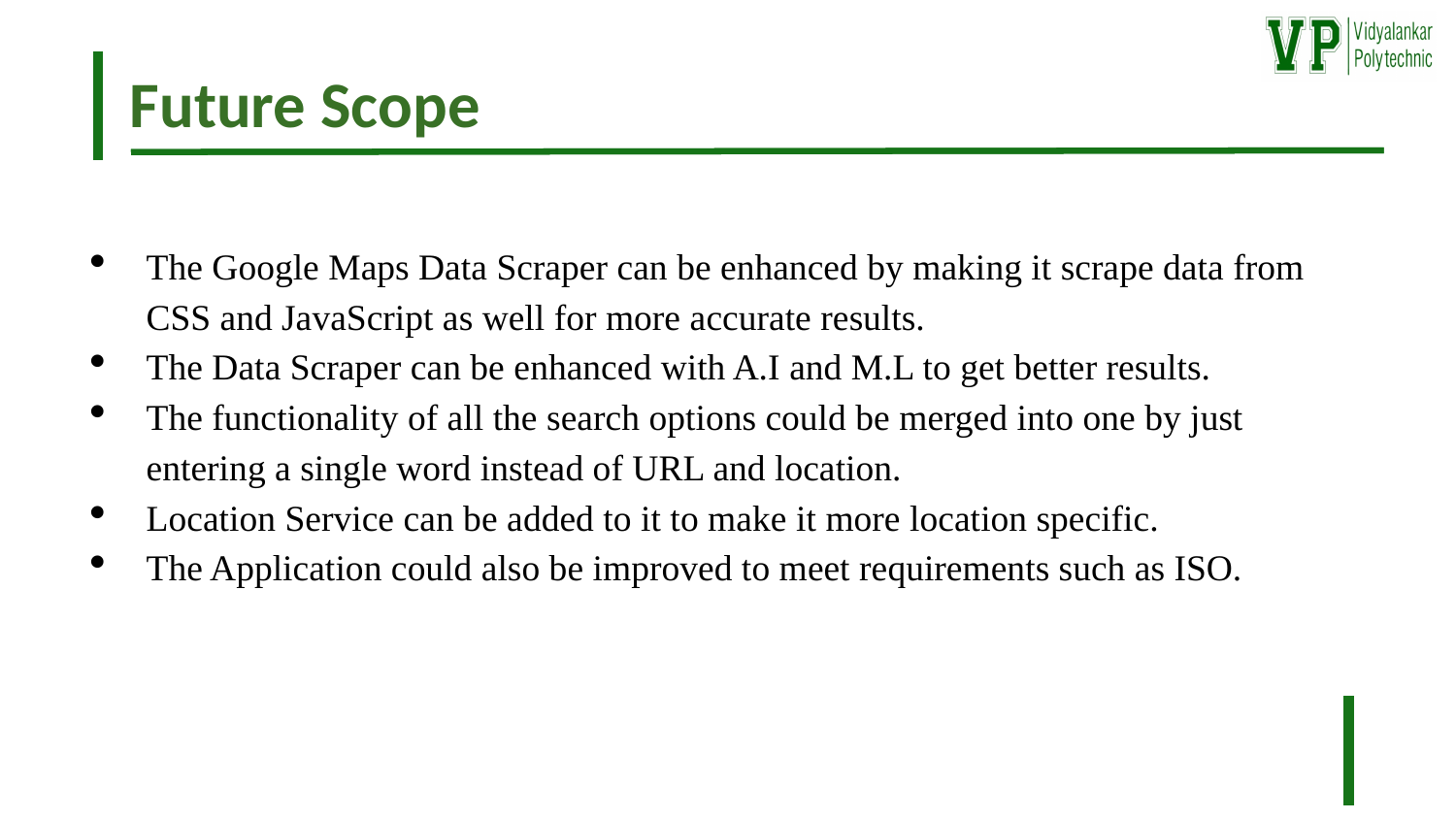

Future Scope
The Google Maps Data Scraper can be enhanced by making it scrape data from CSS and JavaScript as well for more accurate results.
The Data Scraper can be enhanced with A.I and M.L to get better results.
The functionality of all the search options could be merged into one by just entering a single word instead of URL and location.
Location Service can be added to it to make it more location specific.
The Application could also be improved to meet requirements such as ISO.